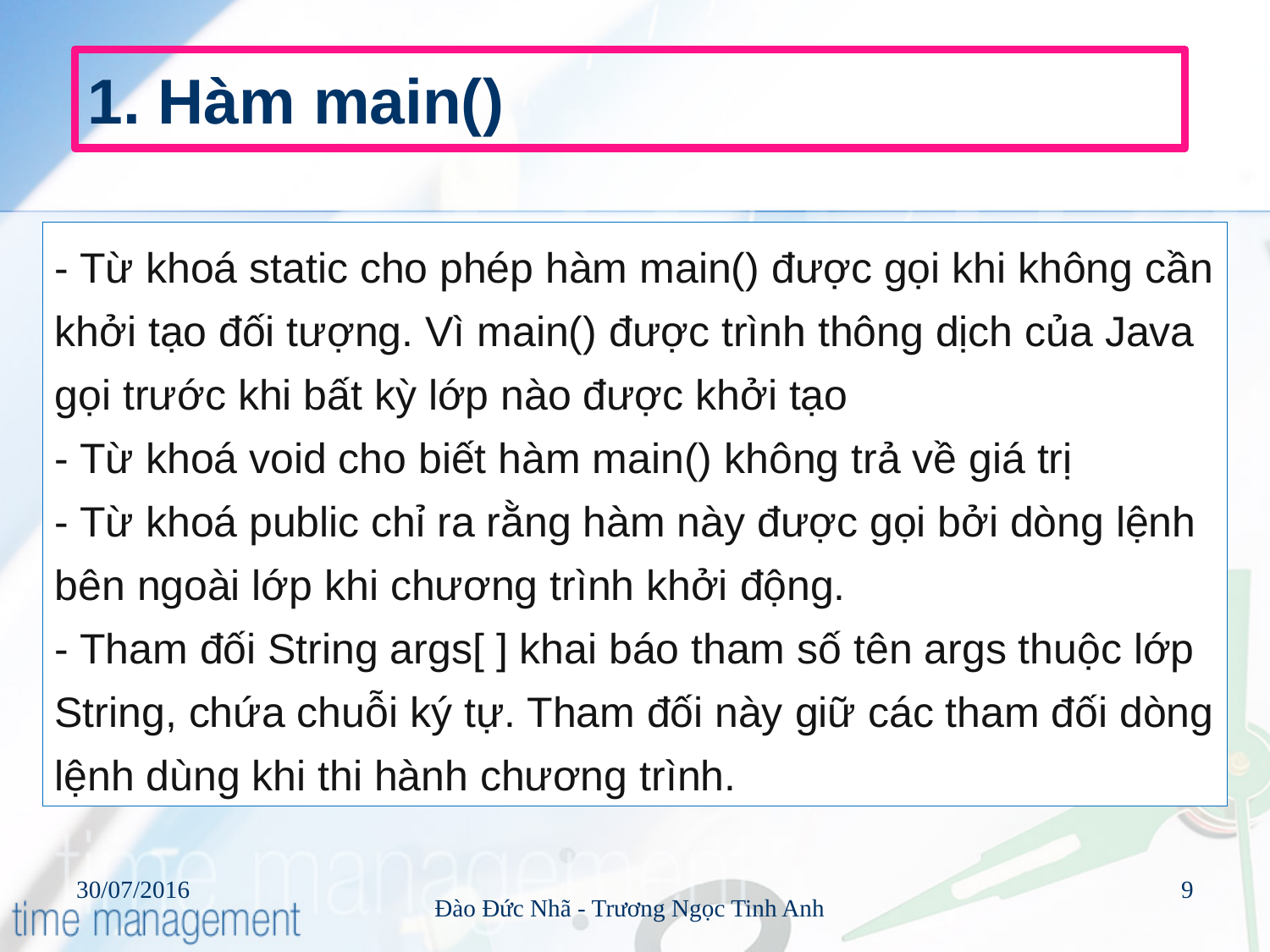

# 1. Hàm main()
- Từ khoá static cho phép hàm main() được gọi khi không cần khởi tạo đối tượng. Vì main() được trình thông dịch của Java gọi trước khi bất kỳ lớp nào được khởi tạo 
- Từ khoá void cho biết hàm main() không trả về giá trị 
- Từ khoá public chỉ ra rằng hàm này được gọi bởi dòng lệnh bên ngoài lớp khi chương trình khởi động. 
- Tham đối String args[ ] khai báo tham số tên args thuộc lớp String, chứa chuỗi ký tự. Tham đối này giữ các tham đối dòng lệnh dùng khi thi hành chương trình.
30/07/2016
9
Đào Đức Nhã - Trương Ngọc Tinh Anh